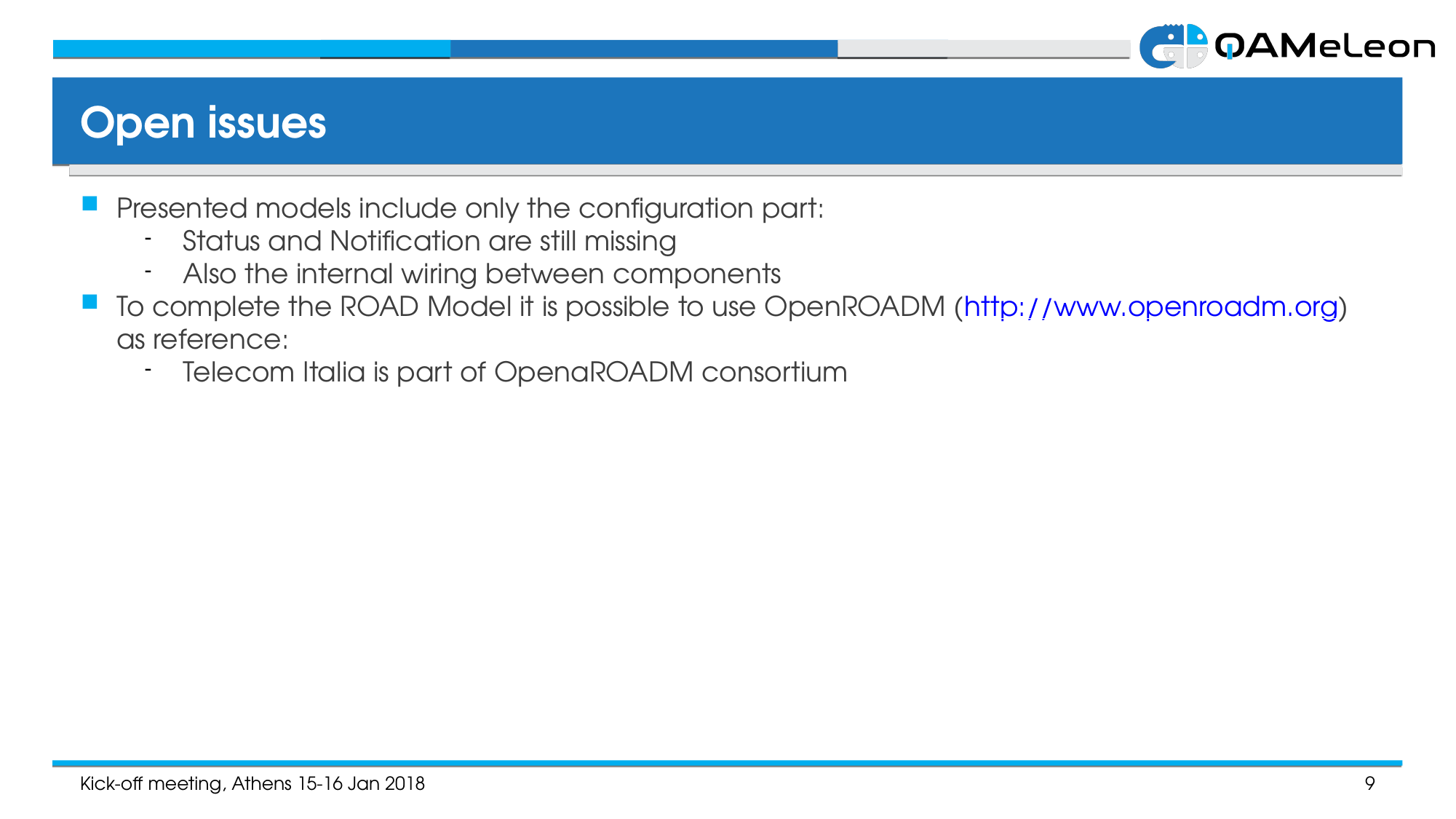

Open issues
Presented models include only the configuration part:
Status and Notification are still missing
Also the internal wiring between components
To complete the ROAD Model it is possible to use OpenROADM (http://www.openroadm.org) as reference:
Telecom Italia is part of OpenaROADM consortium
Kick-off meeting, Athens 15-16 Jan 2018
9